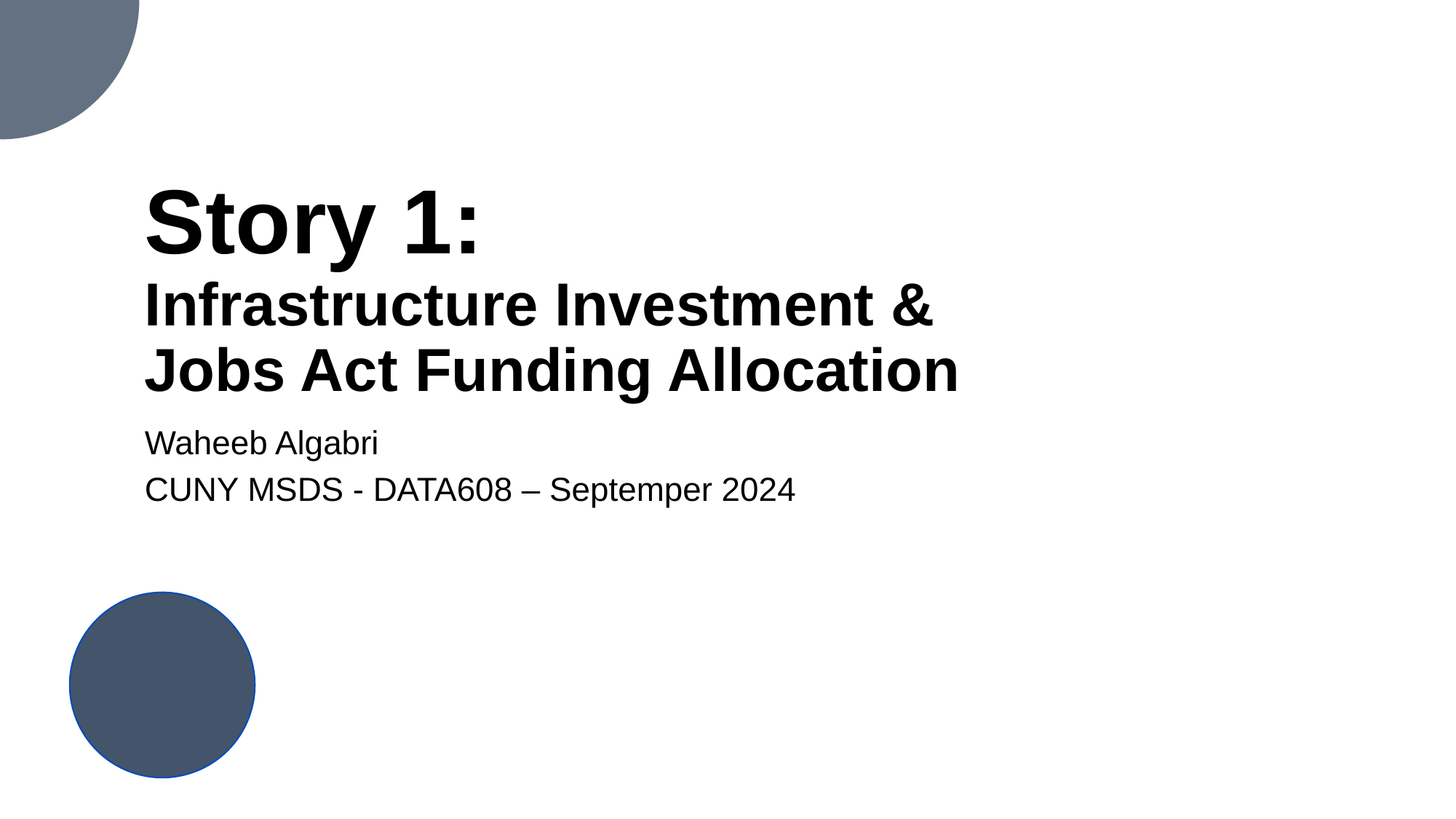

# Story 1: Infrastructure Investment & Jobs Act Funding Allocation
Waheeb Algabri
CUNY MSDS - DATA608 – Septemper 2024